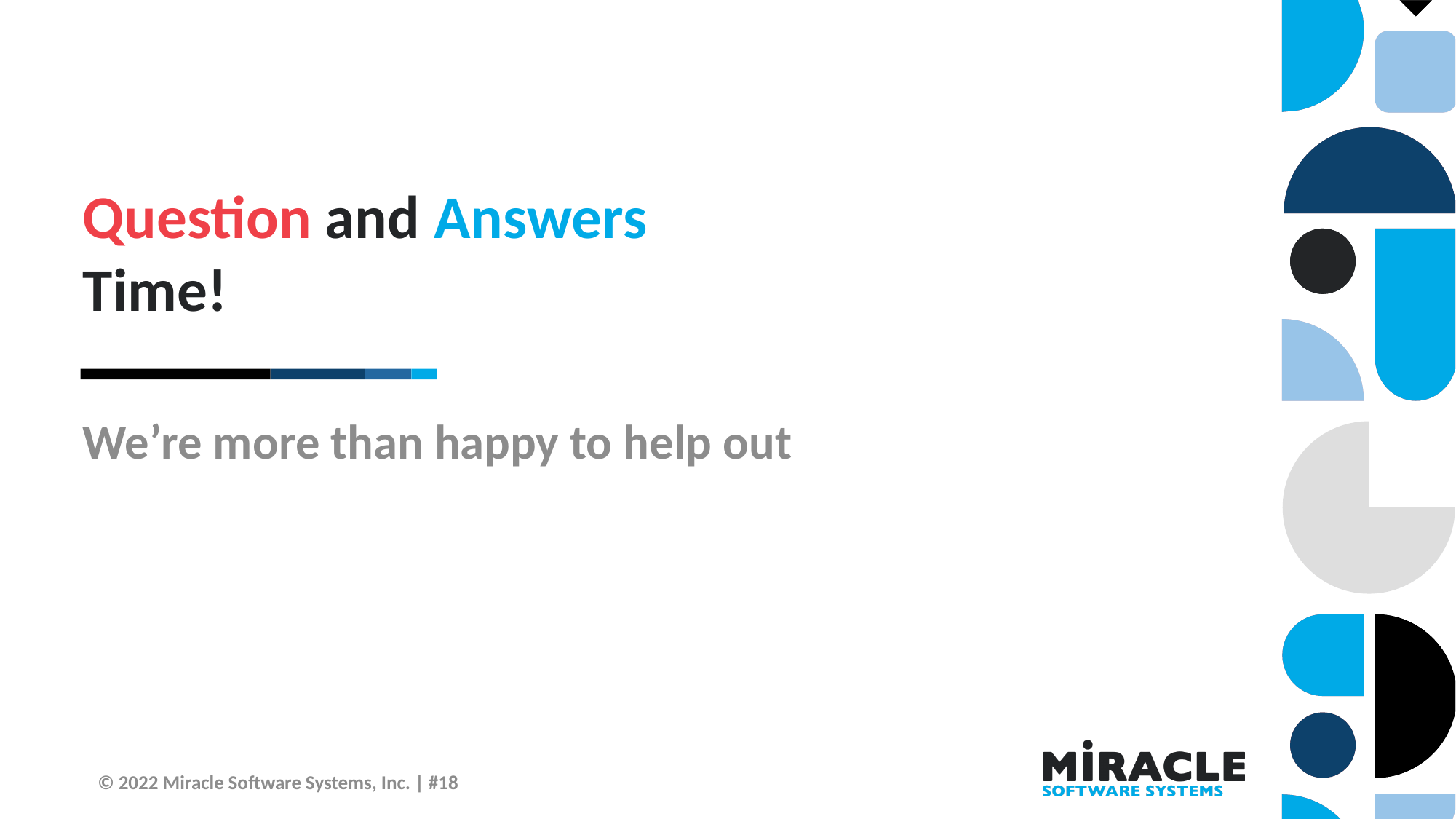

Question and Answers Time!
We’re more than happy to help out